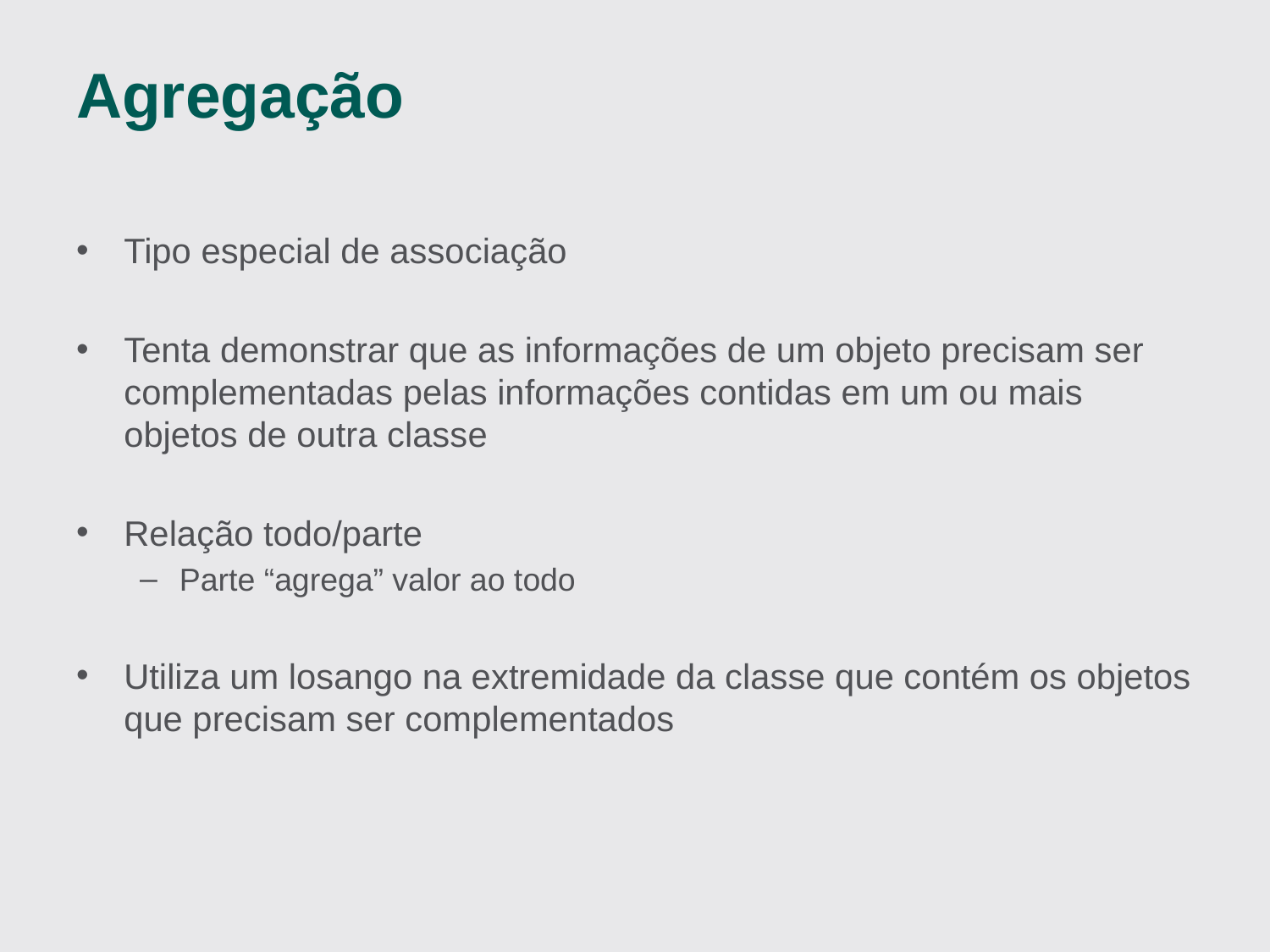

# Agregação
Tipo especial de associação

Tenta demonstrar que as informações de um objeto precisam ser complementadas pelas informações contidas em um ou mais objetos de outra classe

Relação todo/parte
Parte “agrega” valor ao todo

Utiliza um losango na extremidade da classe que contém os objetos que precisam ser complementados